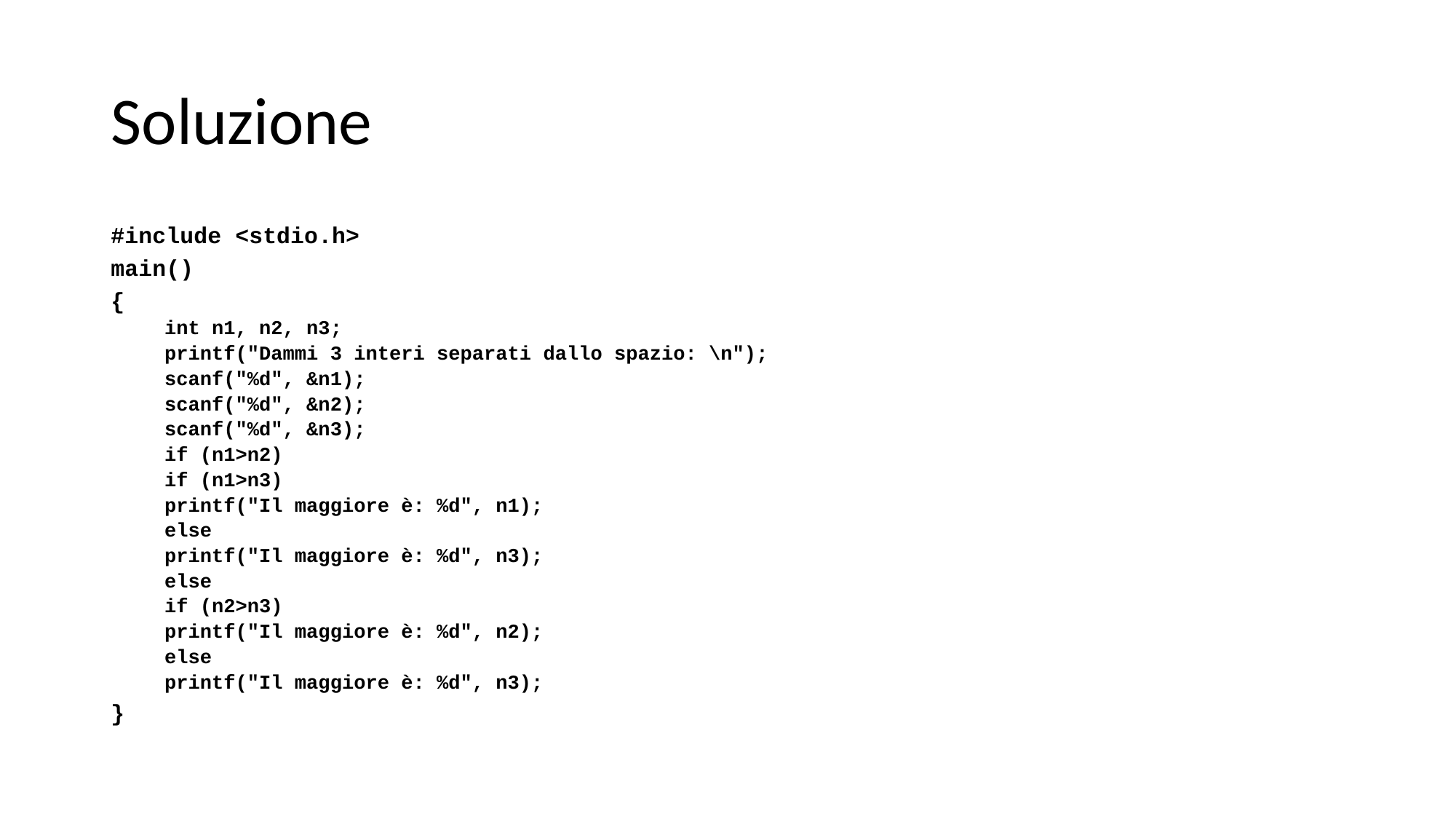

# Soluzione
#include <stdio.h>
main()
{
int n1, n2, n3;
printf("Dammi 3 interi separati dallo spazio: \n");
scanf("%d", &n1);
scanf("%d", &n2);
scanf("%d", &n3);
if (n1>n2)
	if (n1>n3)
		printf("Il maggiore è: %d", n1);
	else
		printf("Il maggiore è: %d", n3);
else
	if (n2>n3)
		printf("Il maggiore è: %d", n2);
	else
		printf("Il maggiore è: %d", n3);
}